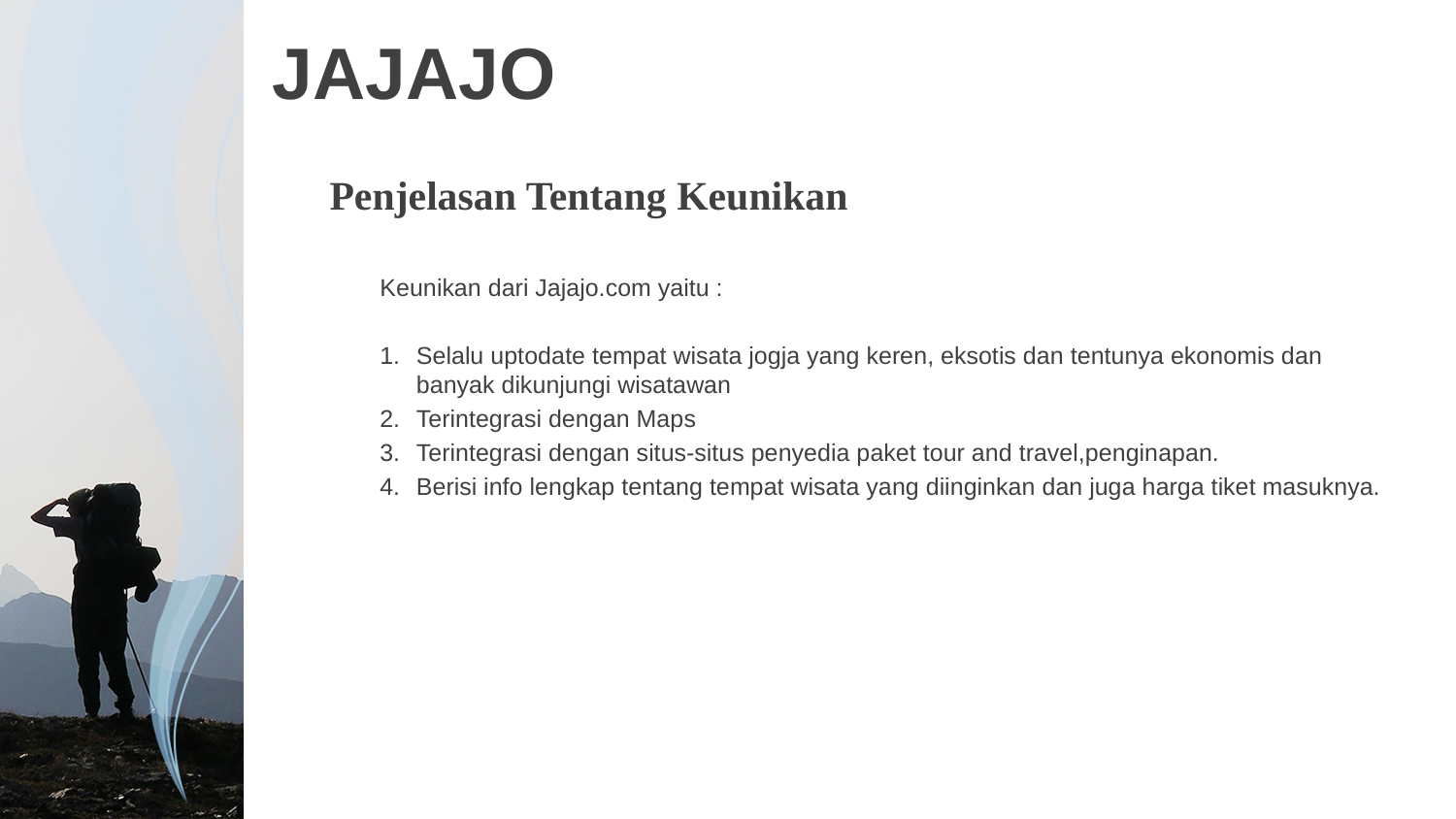

# JAJAJO
Penjelasan Tentang Keunikan
Keunikan dari Jajajo.com yaitu :

Selalu uptodate tempat wisata jogja yang keren, eksotis dan tentunya ekonomis dan banyak dikunjungi wisatawan
Terintegrasi dengan Maps
Terintegrasi dengan situs-situs penyedia paket tour and travel,penginapan.
Berisi info lengkap tentang tempat wisata yang diinginkan dan juga harga tiket masuknya.